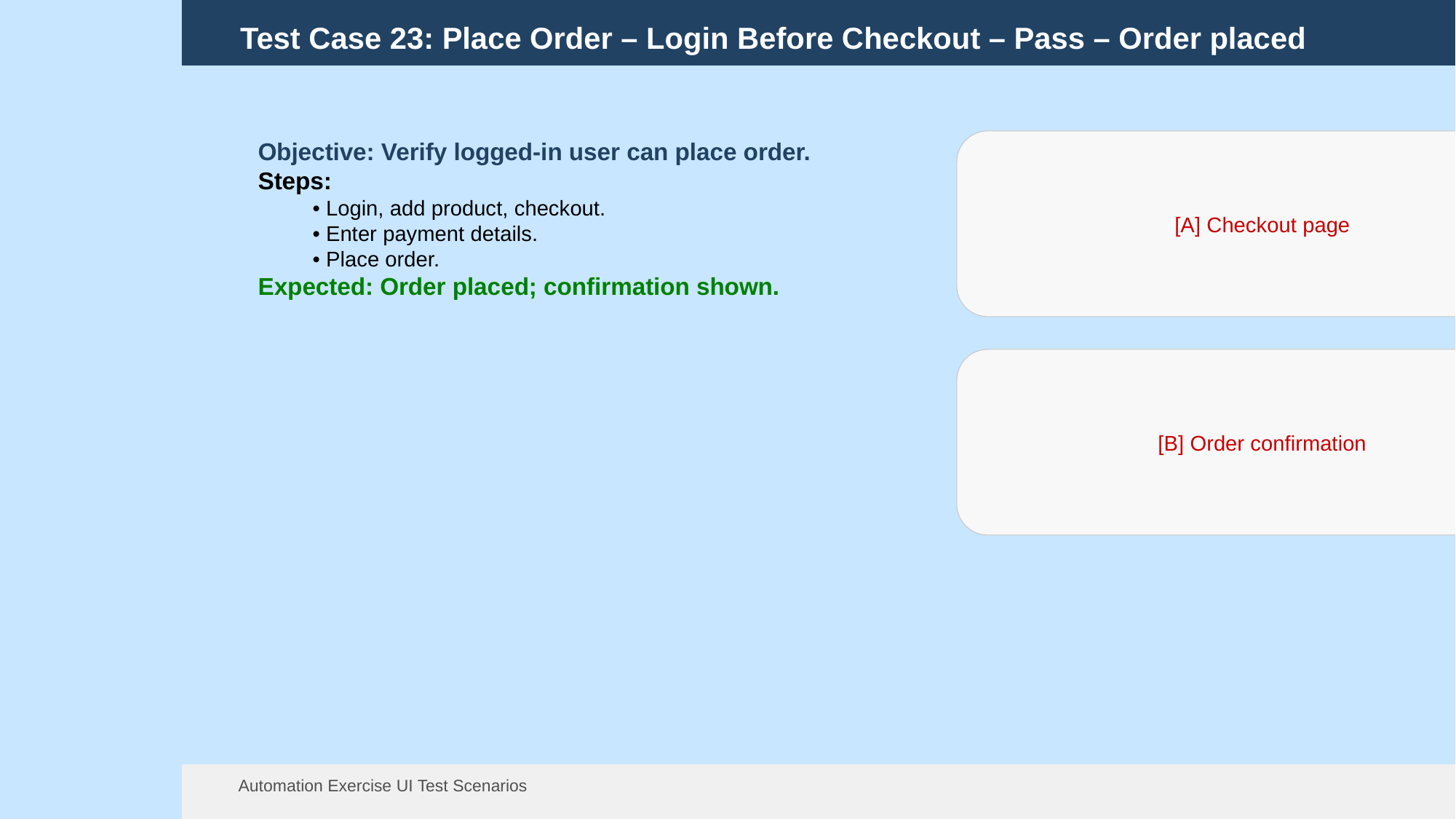

Test Case 23: Place Order – Login Before Checkout – Pass – Order placed
Objective: Verify logged-in user can place order.
Steps:
• Login, add product, checkout.
• Enter payment details.
• Place order.
Expected: Order placed; confirmation shown.
[A] Checkout page
[B] Order confirmation

Automation Exercise UI Test Scenarios
13 Aug 2025